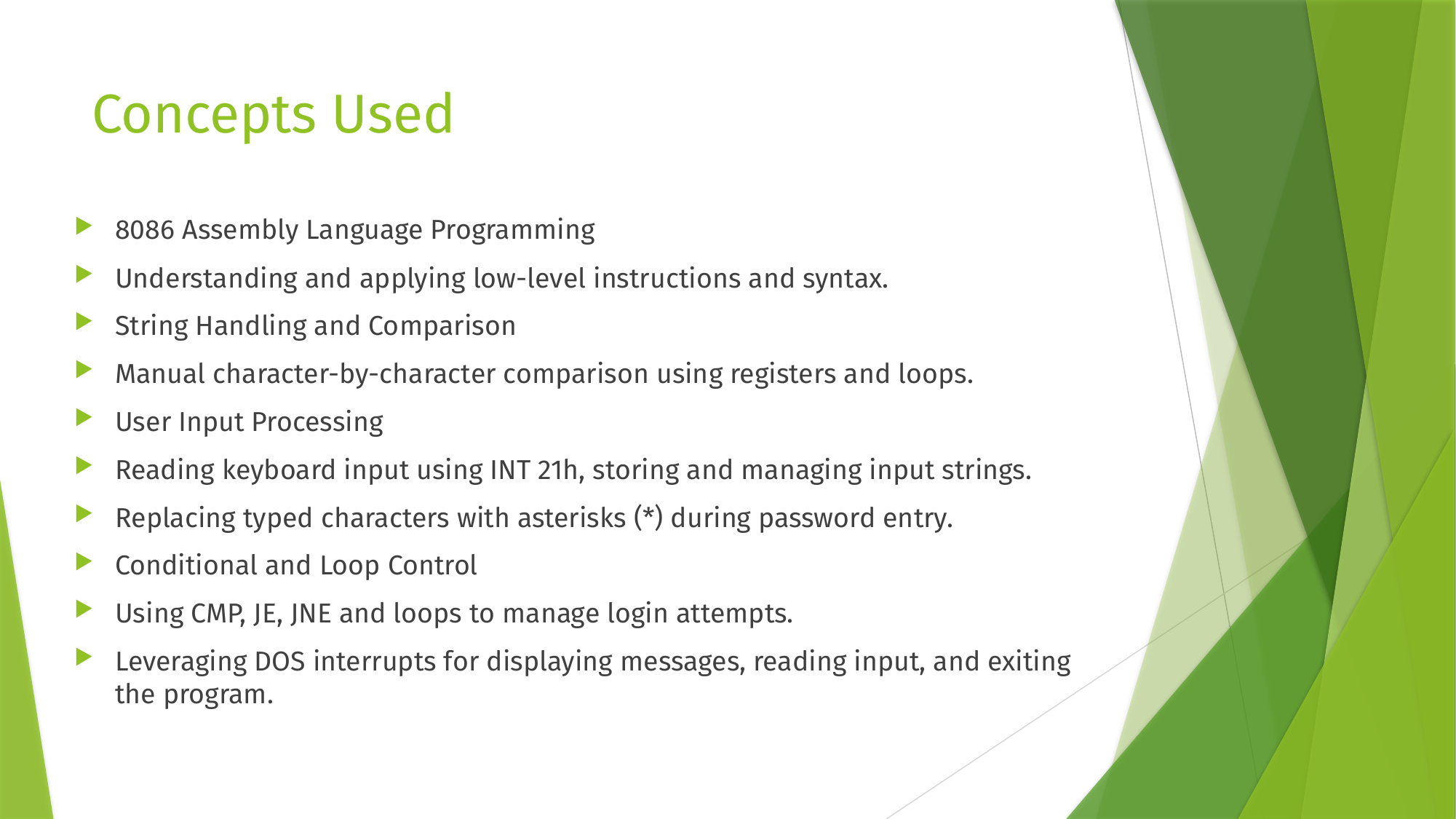

# Concepts Used
8086 Assembly Language Programming
Understanding and applying low-level instructions and syntax.
String Handling and Comparison
Manual character-by-character comparison using registers and loops.
User Input Processing
Reading keyboard input using INT 21h, storing and managing input strings.
Replacing typed characters with asterisks (*) during password entry.
Conditional and Loop Control
Using CMP, JE, JNE and loops to manage login attempts.
Leveraging DOS interrupts for displaying messages, reading input, and exiting the program.